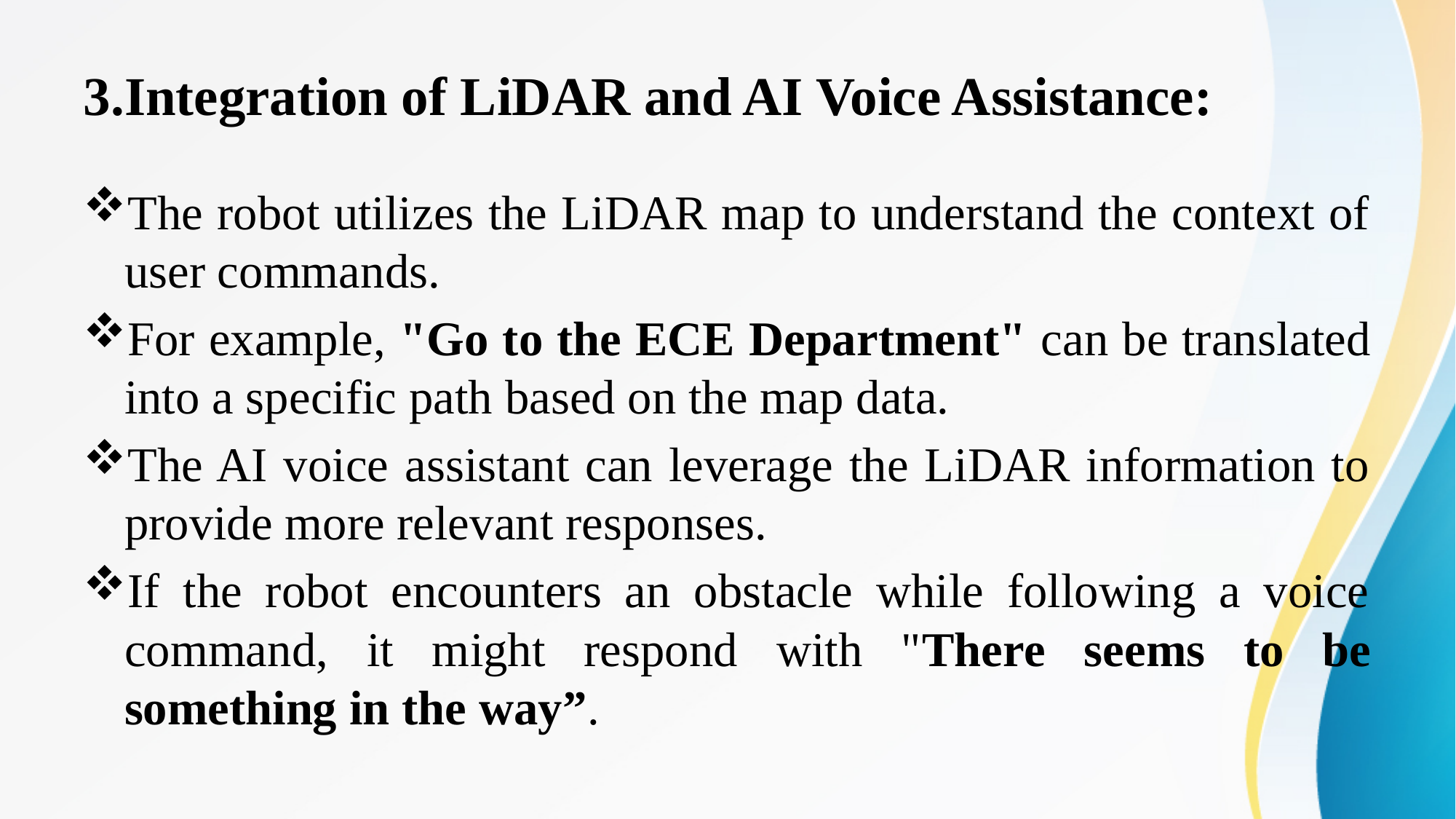

# 3.Integration of LiDAR and AI Voice Assistance:

The robot utilizes the LiDAR map to understand the context of user commands.
For example, "Go to the ECE Department" can be translated into a specific path based on the map data.
The AI voice assistant can leverage the LiDAR information to provide more relevant responses.
If the robot encounters an obstacle while following a voice command, it might respond with "There seems to be something in the way”.